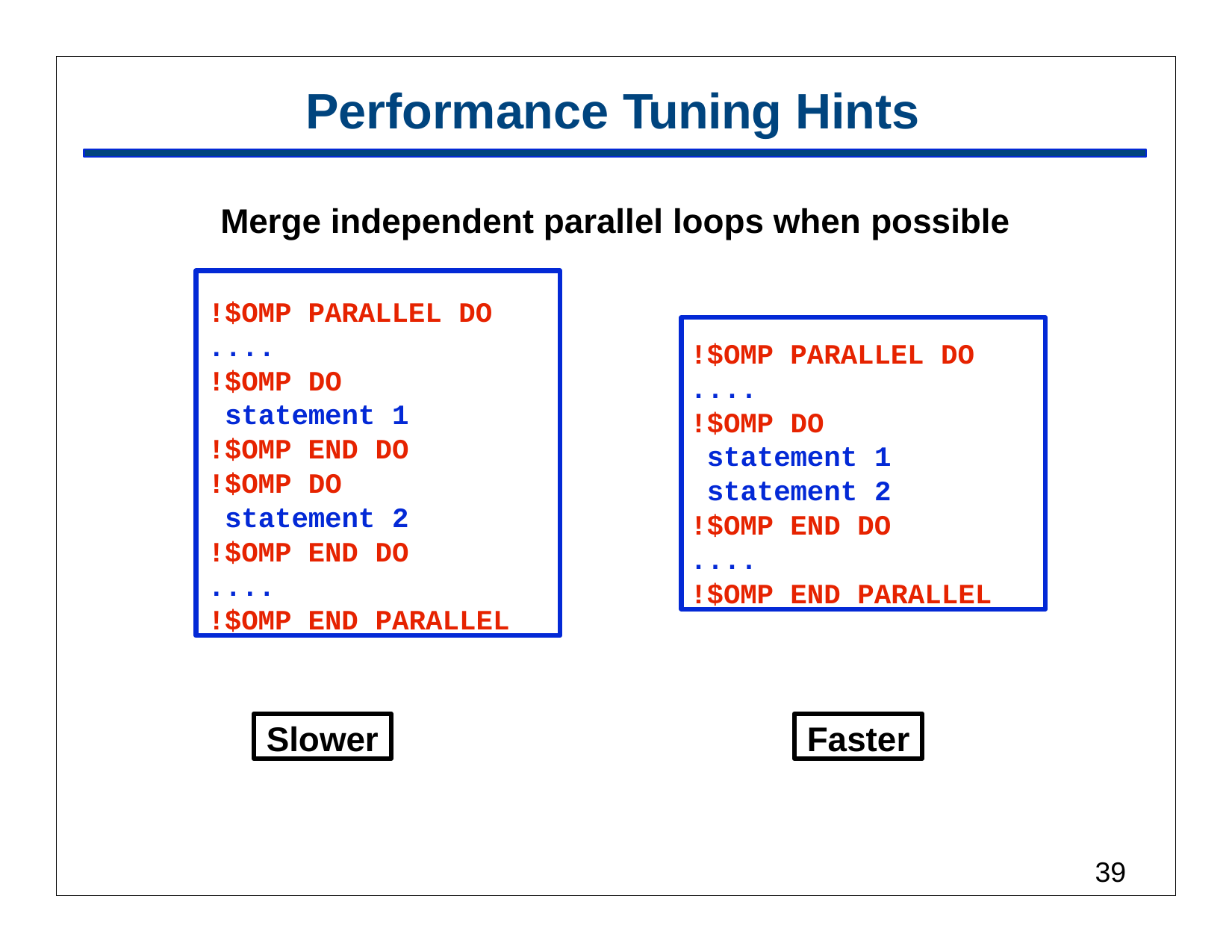

# Performance Tuning Hints
Merge independent parallel loops when possible
!$OMP PARALLEL DO
....
!$OMP DO
statement 1
!$OMP END DO
!$OMP DO
statement 2
!$OMP END DO
....
!$OMP END PARALLEL
!$OMP PARALLEL DO
....
!$OMP DO
statement 1
statement 2
!$OMP END DO
....
!$OMP END PARALLEL
Slower
Faster
39